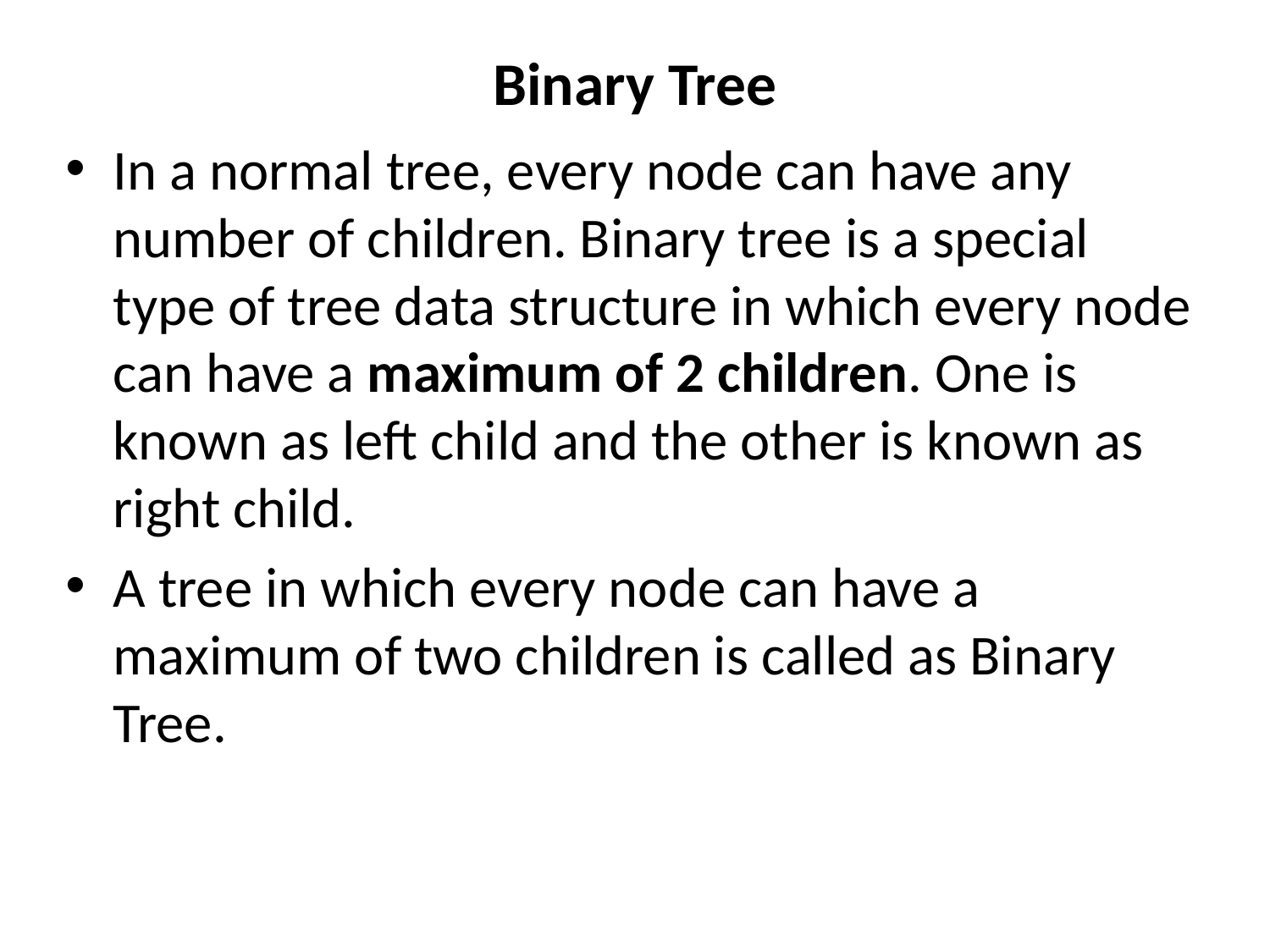

# Binary Tree
In a normal tree, every node can have any number of children. Binary tree is a special type of tree data structure in which every node can have a maximum of 2 children. One is known as left child and the other is known as right child.
A tree in which every node can have a maximum of two children is called as Binary Tree.